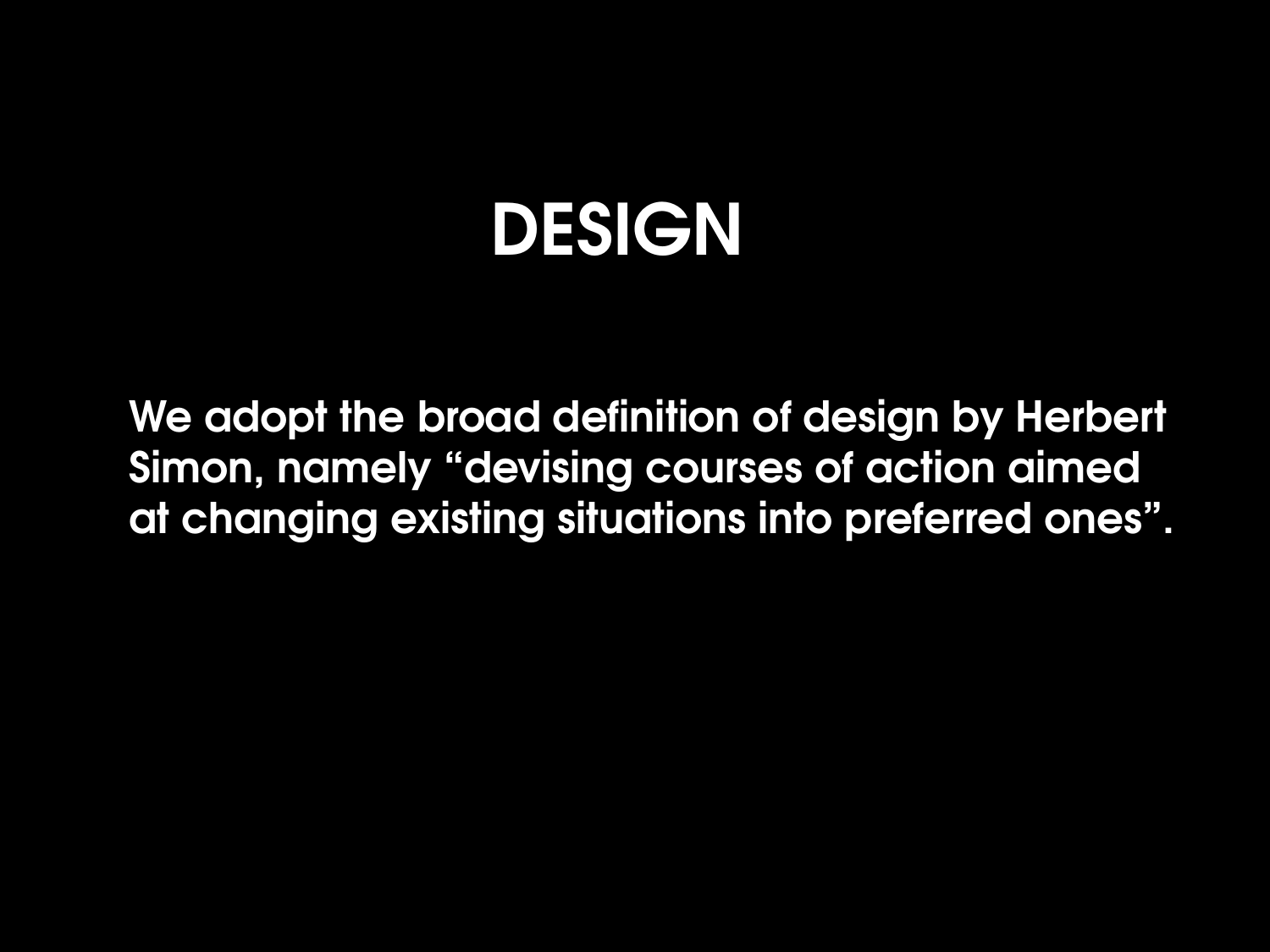

# design

We adopt the broad definition of design by Herbert Simon, namely “devising courses of action aimed at changing existing situations into preferred ones”.